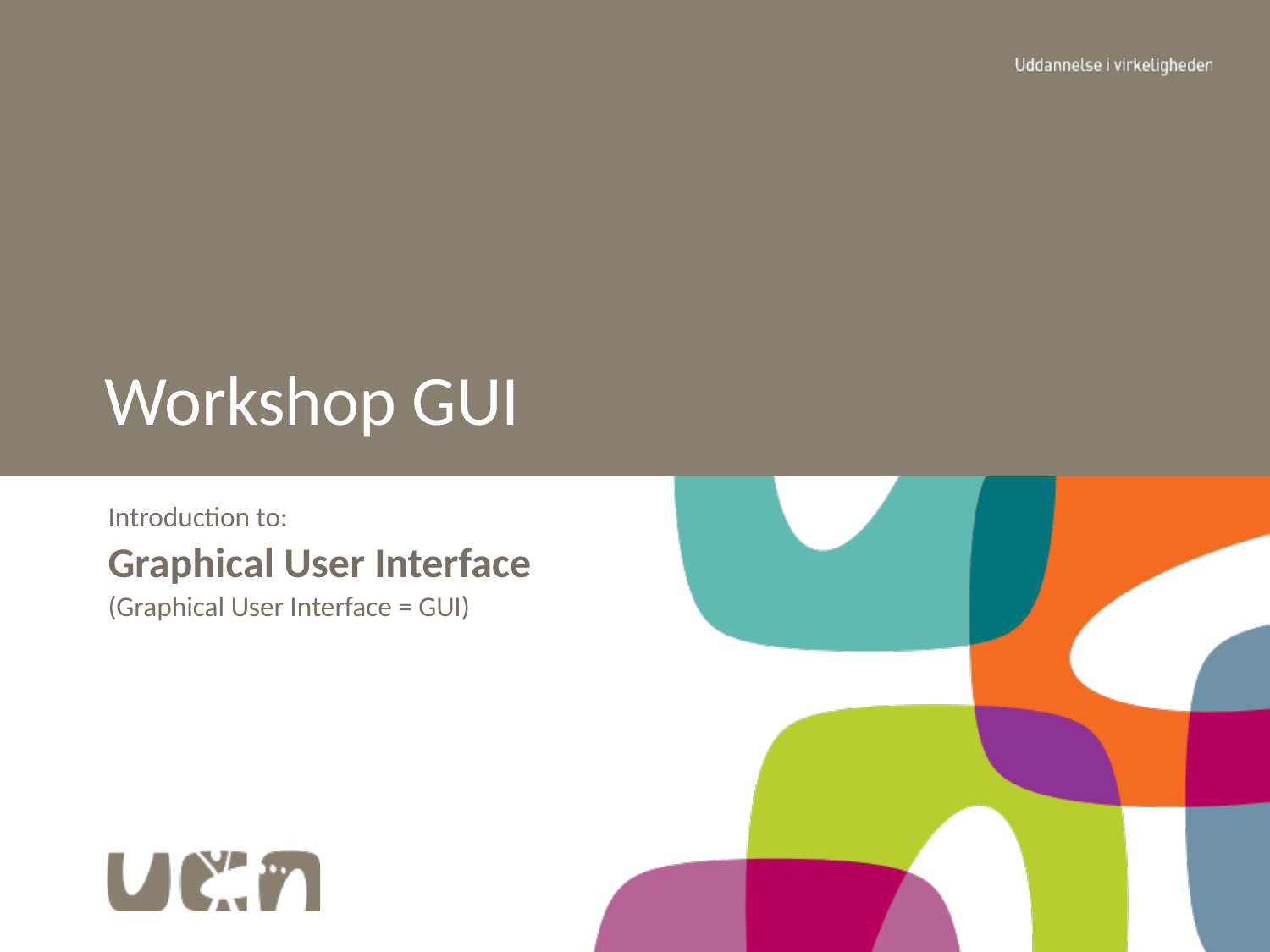

# Workshop GUI
Introduction to:
Graphical User Interface
(Graphical User Interface = GUI)